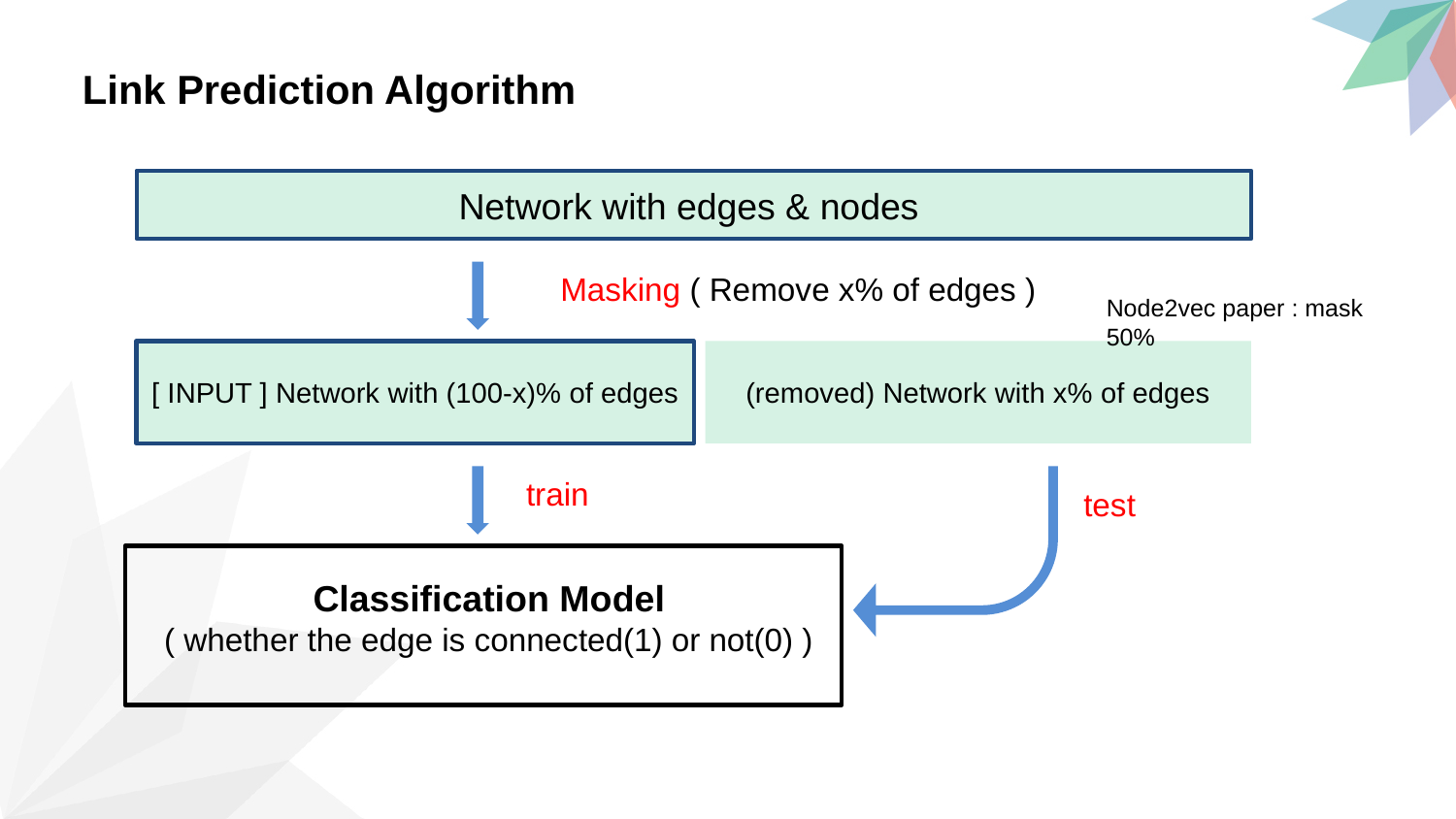

Link Prediction Algorithm
Network with edges & nodes

Masking ( Remove x% of edges )
Node2vec paper : mask 50%
[ INPUT ] Network with (100-x)% of edges
(removed) Network with x% of edges

train

test

Classification Model
( whether the edge is connected(1) or not(0) )